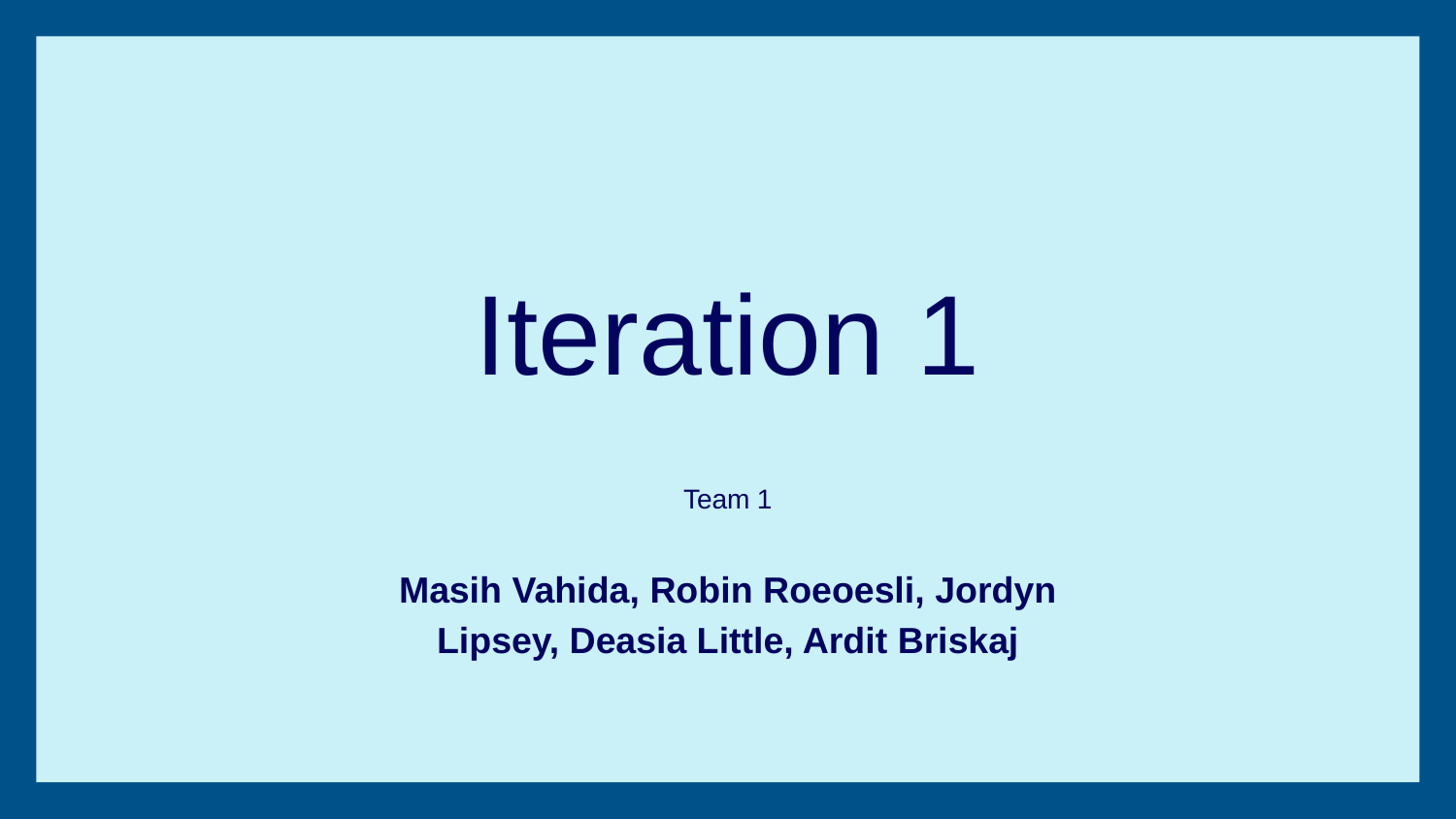

# Iteration 1
Team 1
Masih Vahida, Robin Roeoesli, Jordyn Lipsey, Deasia Little, Ardit Briskaj